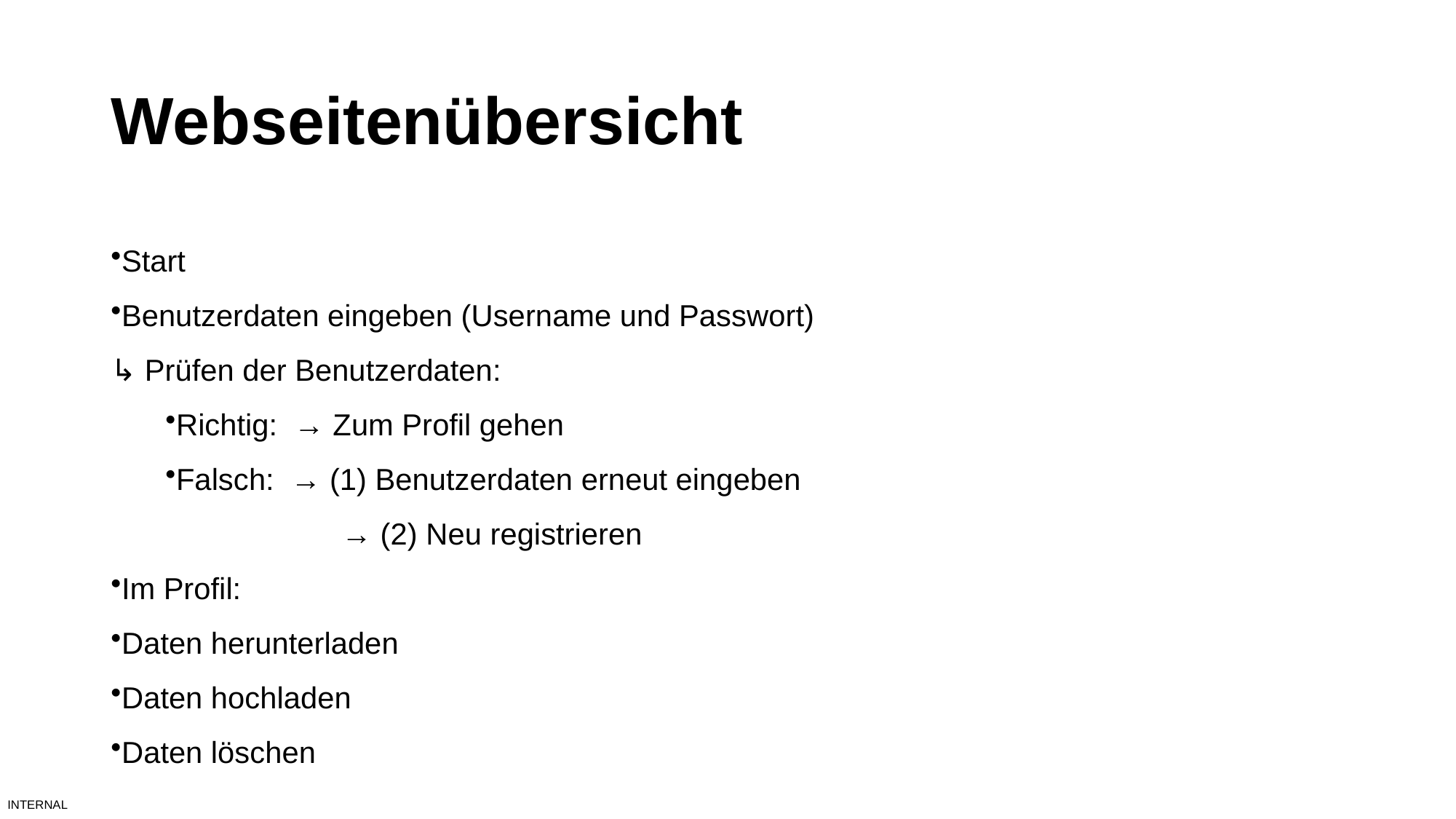

# Webseitenübersicht
Start
Benutzerdaten eingeben (Username und Passwort)
↳ Prüfen der Benutzerdaten:
Richtig:  → Zum Profil gehen
Falsch:  → (1) Benutzerdaten erneut eingeben
	        → (2) Neu registrieren
Im Profil:
Daten herunterladen
Daten hochladen
Daten löschen